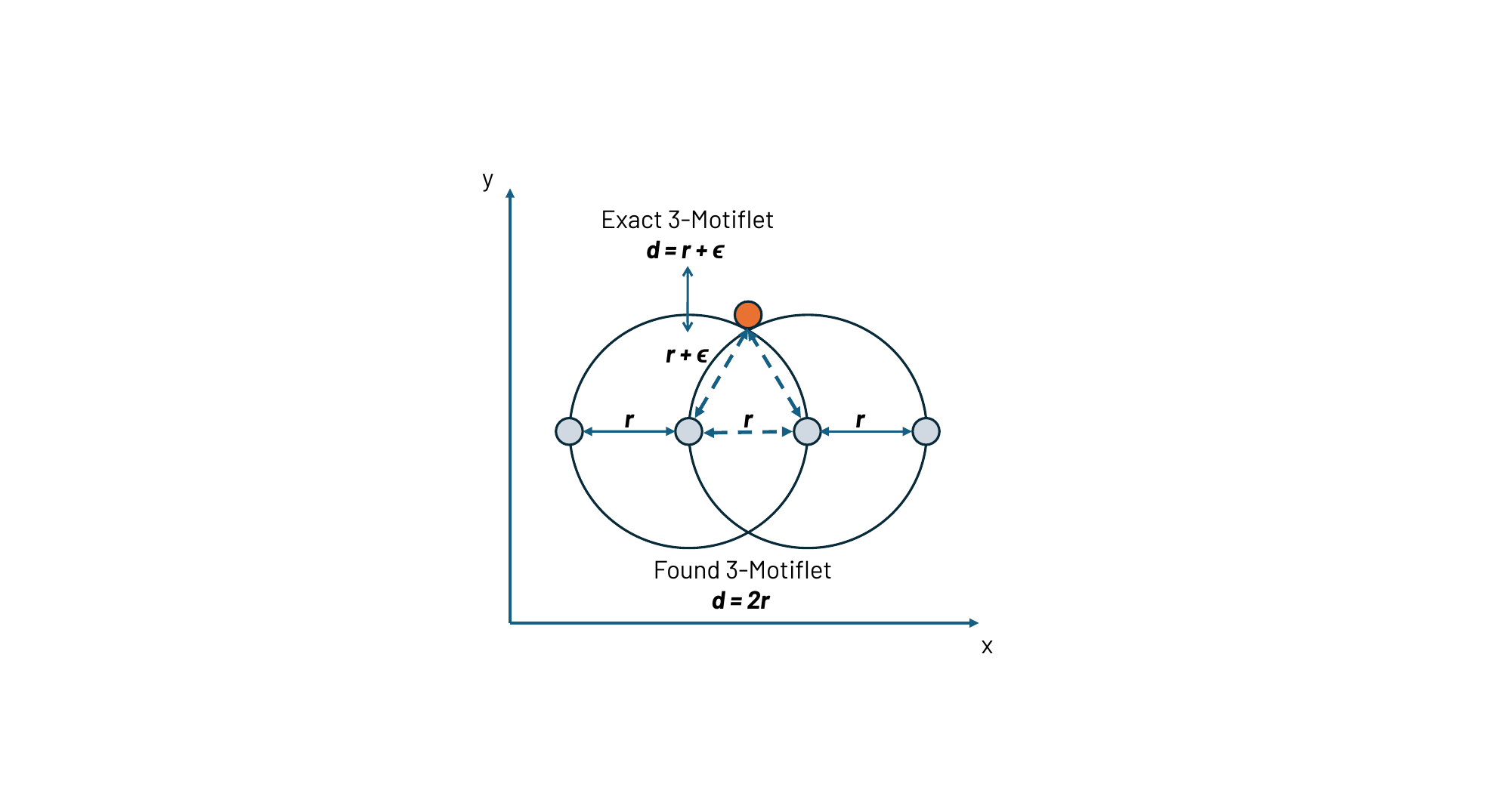

y
Exact 3-Motiflet
d = r + ϵ

r + ϵ
r
r
r

Found 3-Motiflet
d = 2r
x